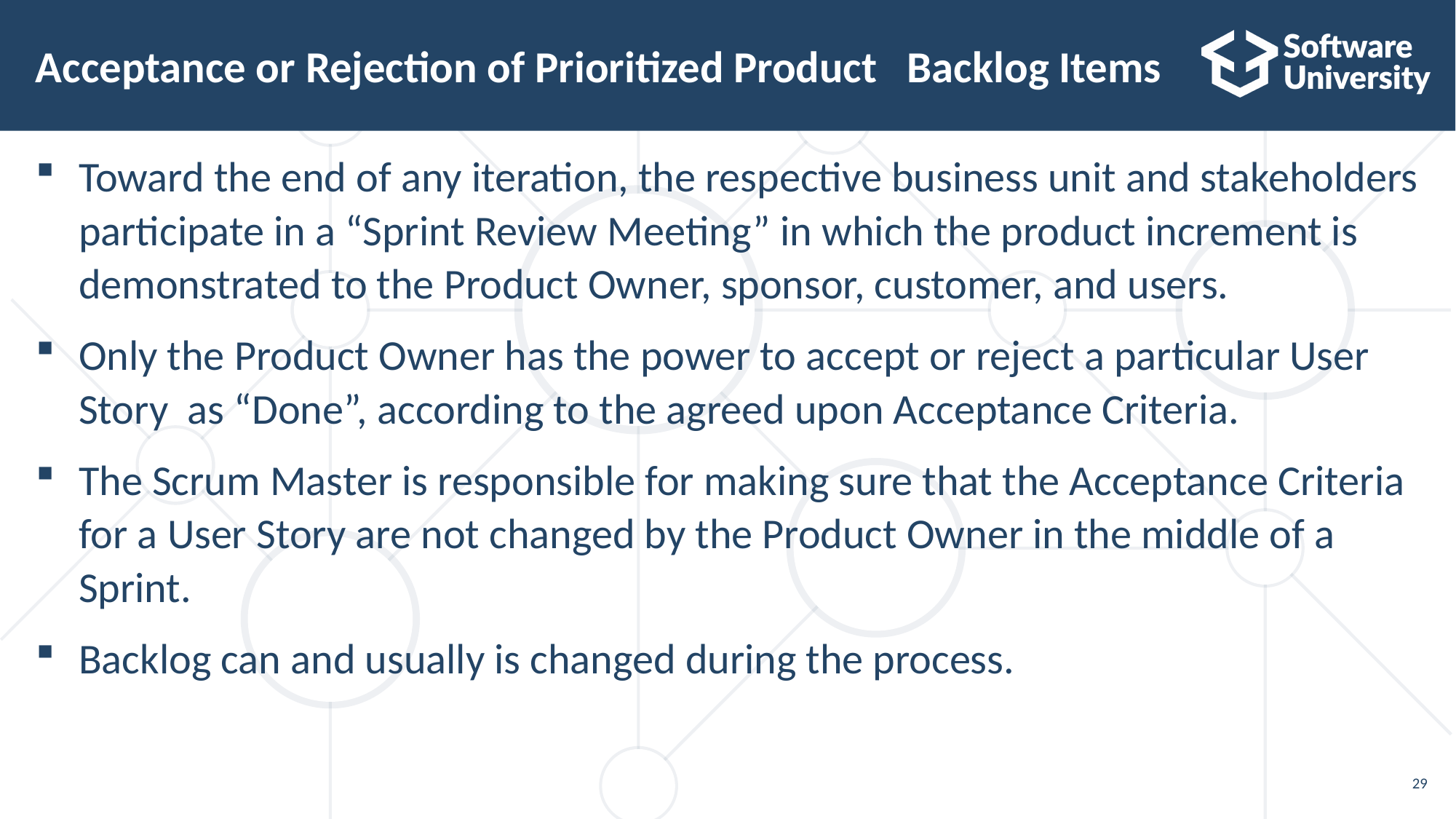

# Acceptance or Rejection of Prioritized Product   Backlog Items
Toward the end of any iteration, the respective business unit and stakeholders participate in a “Sprint Review Meeting” in which the product increment is demonstrated to the Product Owner, sponsor, customer, and users.
Only the Product Owner has the power to accept or reject a particular User Story  as “Done”, according to the agreed upon Acceptance Criteria.
The Scrum Master is responsible for making sure that the Acceptance Criteria for a User Story are not changed by the Product Owner in the middle of a Sprint.
Backlog can and usually is changed during the process.
29